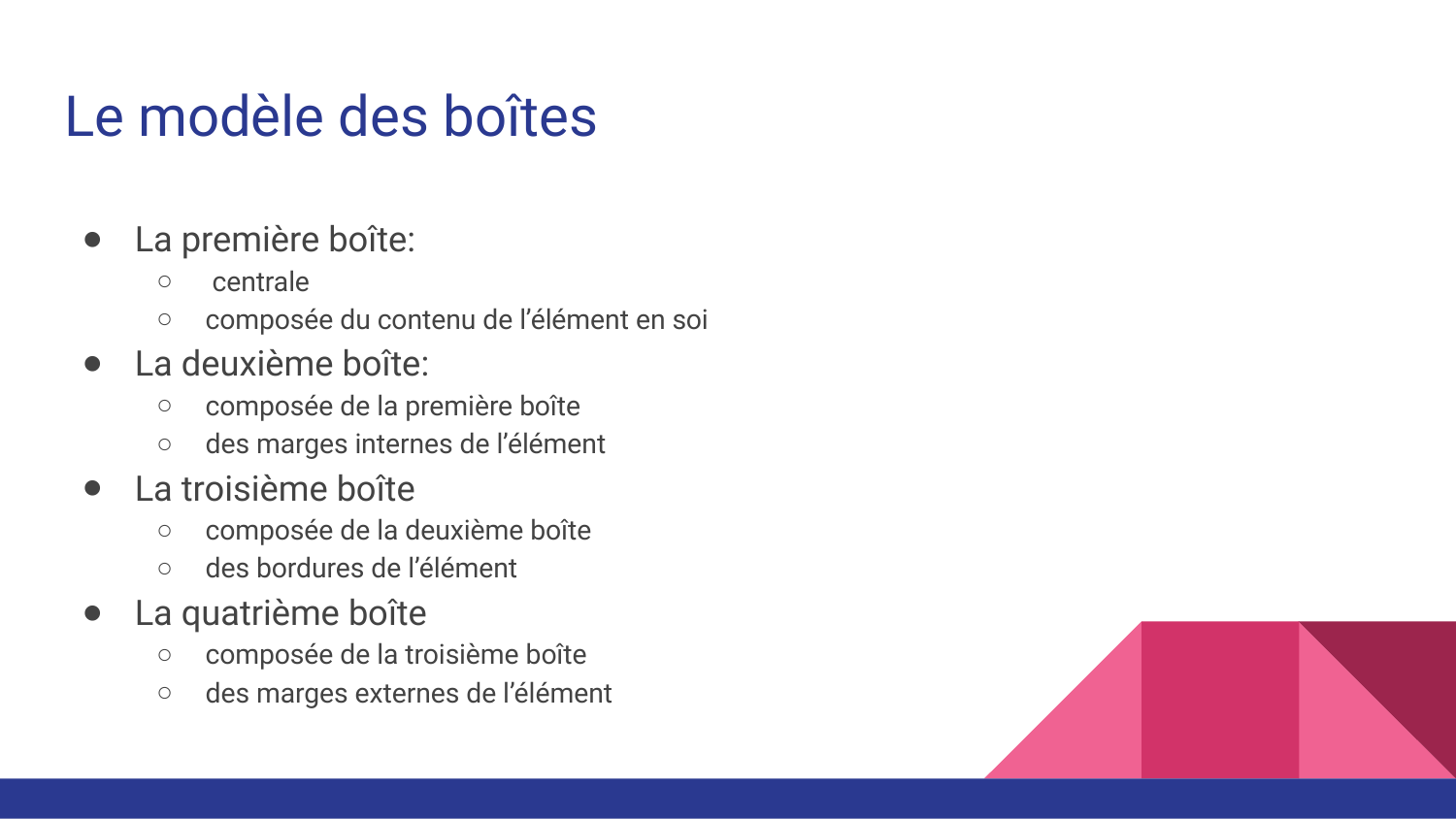

# Le modèle des boîtes
La première boîte:
 centrale
composée du contenu de l’élément en soi
La deuxième boîte:
composée de la première boîte
des marges internes de l’élément
La troisième boîte
composée de la deuxième boîte
des bordures de l’élément
La quatrième boîte
composée de la troisième boîte
des marges externes de l’élément